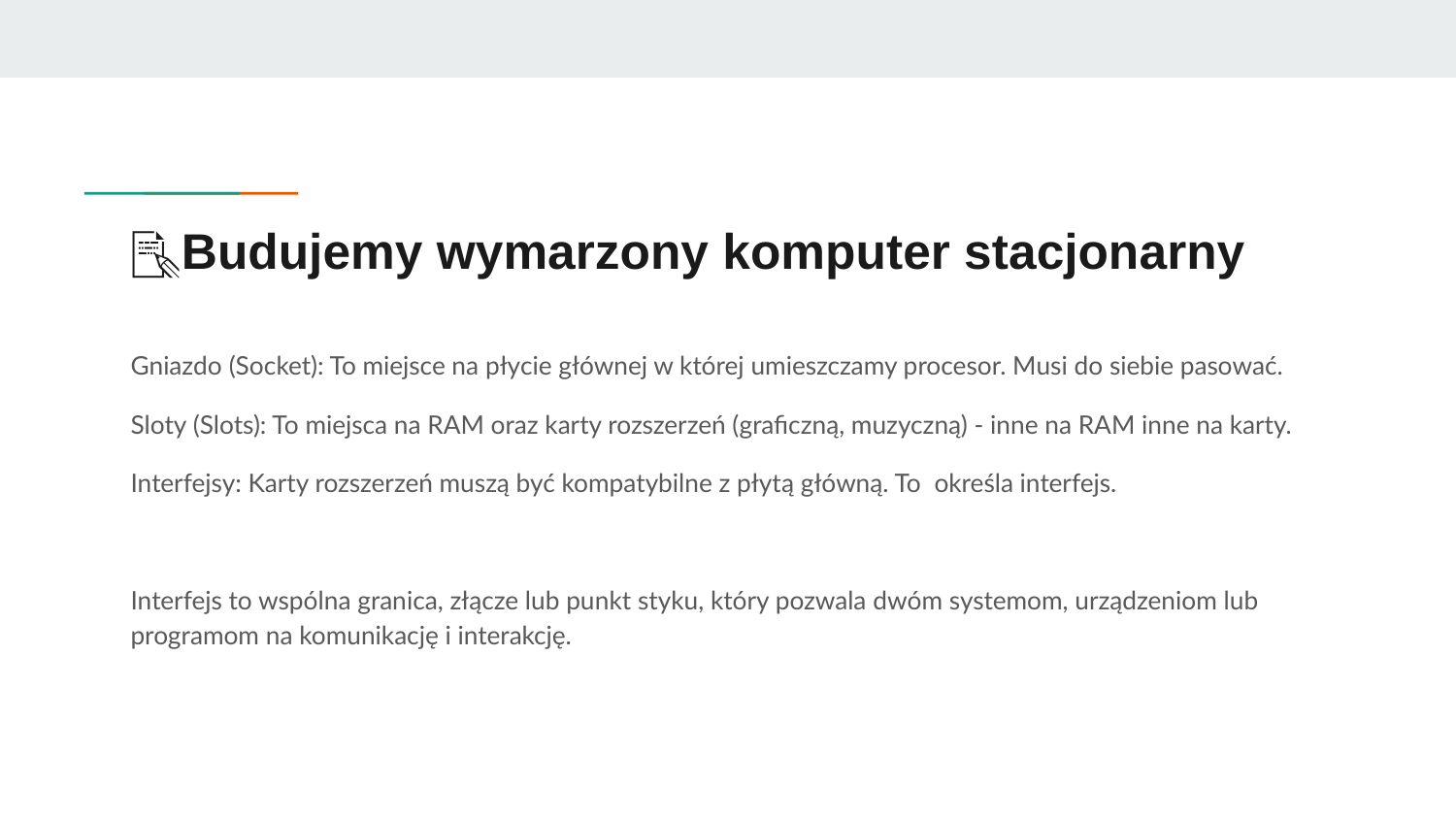

# 📝Budujemy wymarzony komputer stacjonarny

Gniazdo (Socket): To miejsce na płycie głównej w której umieszczamy procesor. Musi do siebie pasować.
Sloty (Slots): To miejsca na RAM oraz karty rozszerzeń (graficzną, muzyczną) - inne na RAM inne na karty.
Interfejsy: Karty rozszerzeń muszą być kompatybilne z płytą główną. To  określa interfejs.

Interfejs to wspólna granica, złącze lub punkt styku, który pozwala dwóm systemom, urządzeniom lub programom na komunikację i interakcję.